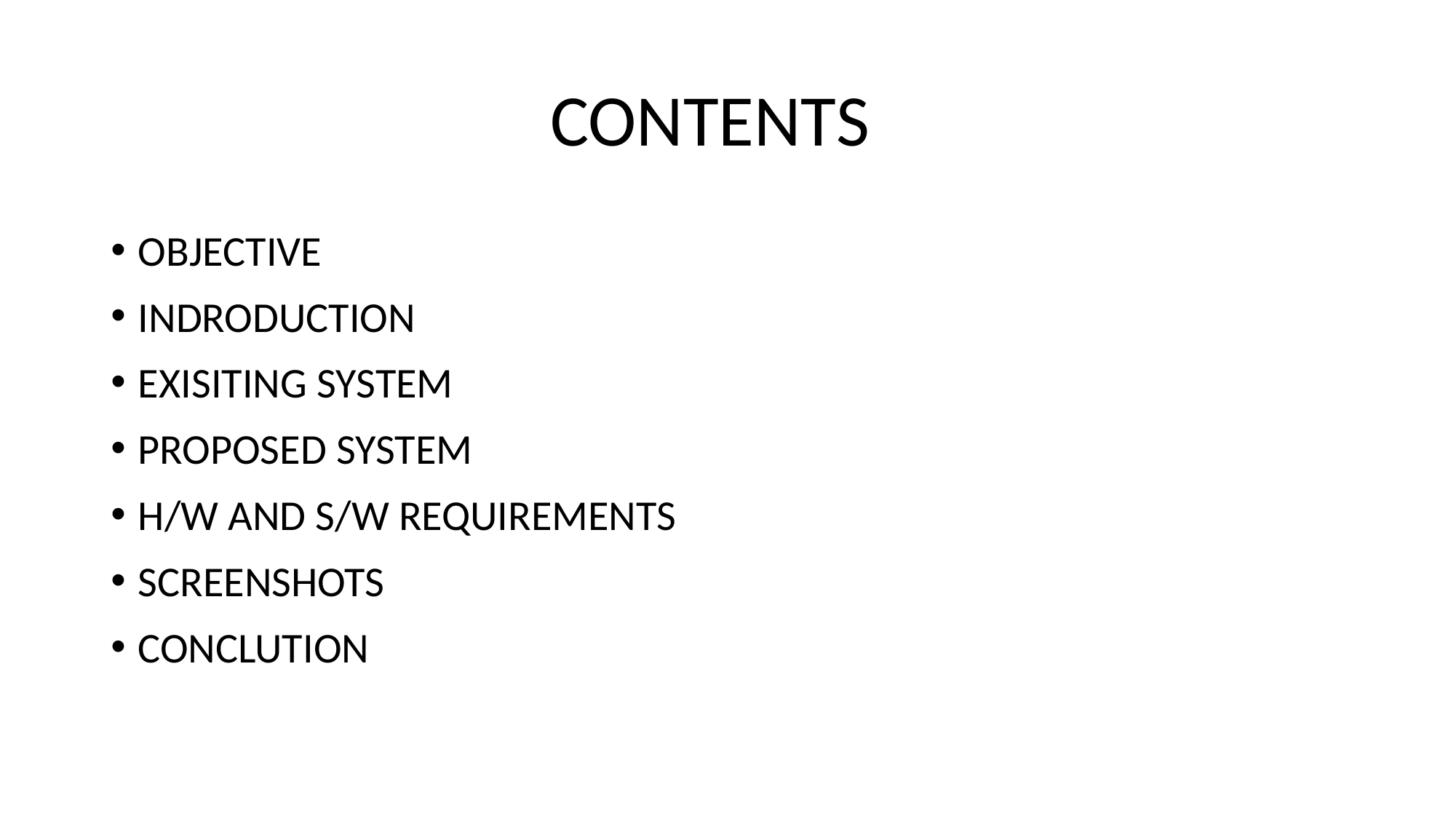

# CONTENTS
OBJECTIVE
INDRODUCTION
EXISITING SYSTEM
PROPOSED SYSTEM
H/W AND S/W REQUIREMENTS
SCREENSHOTS
CONCLUTION